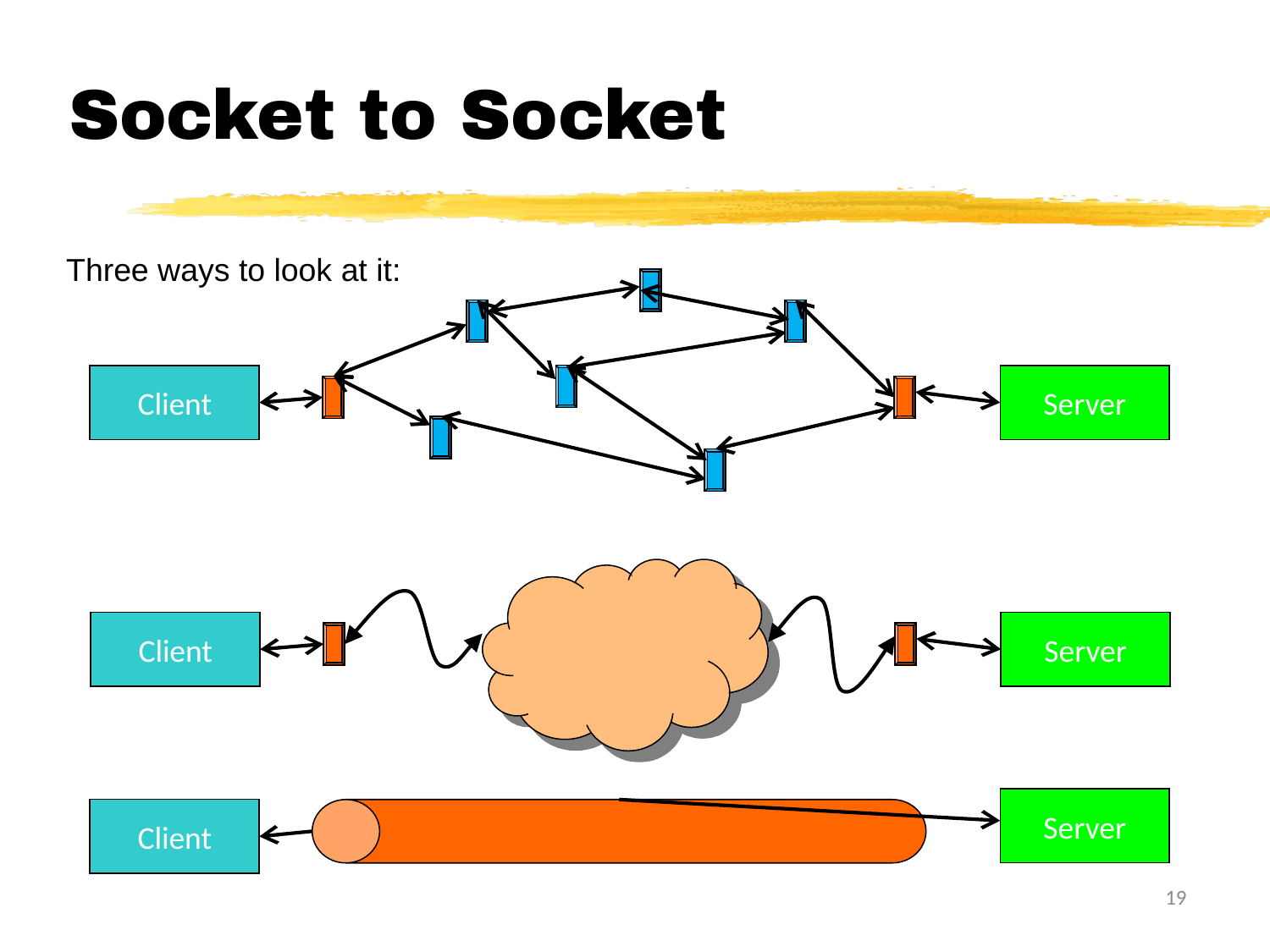

# Socket to Socket
Three ways to look at it:

Client
Server

Client
Server

Server
Client
19